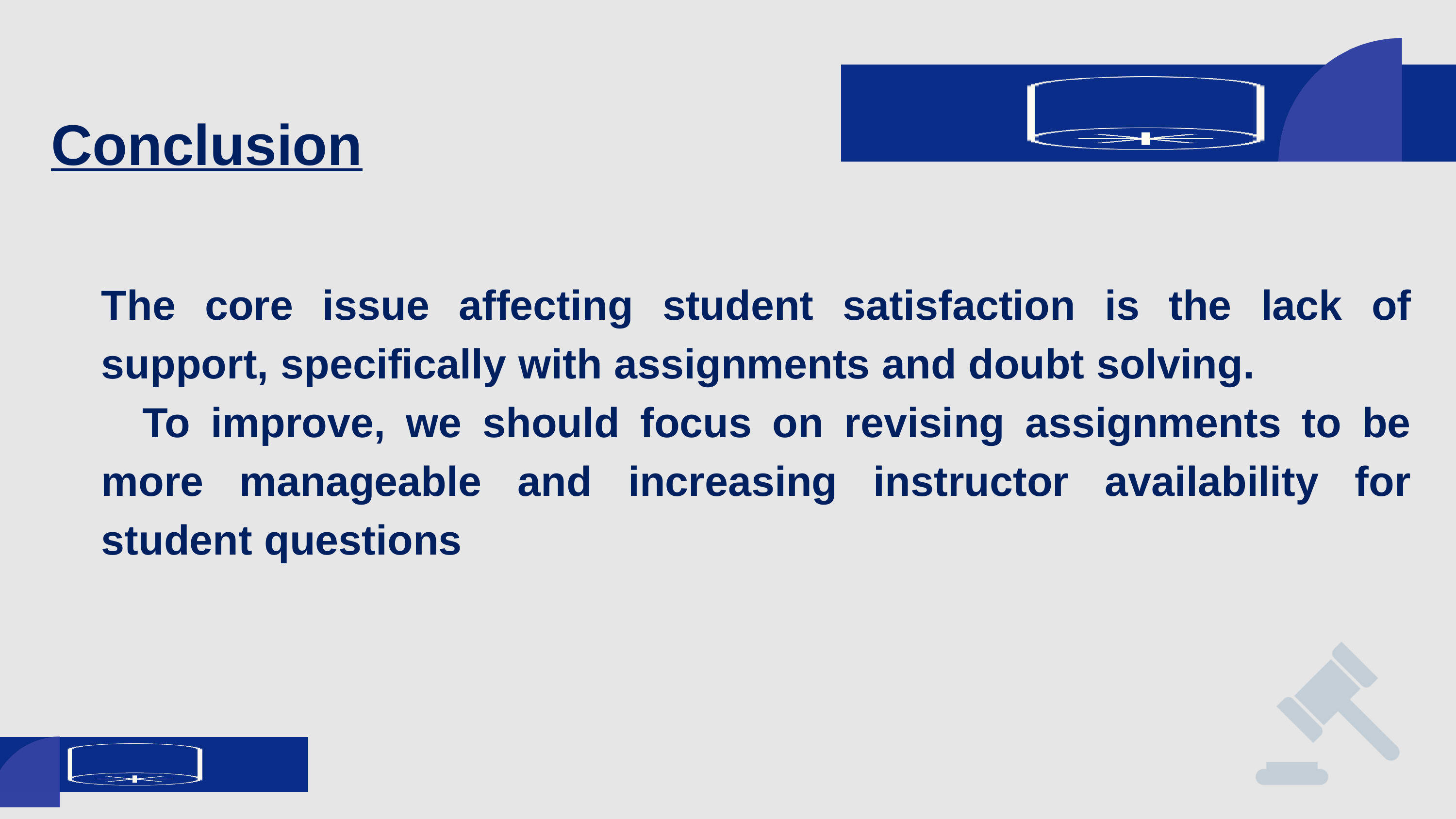

Conclusion
The core issue affecting student satisfaction is the lack of support, specifically with assignments and doubt solving.                To improve, we should focus on revising assignments to be more manageable and increasing instructor availability for student questions